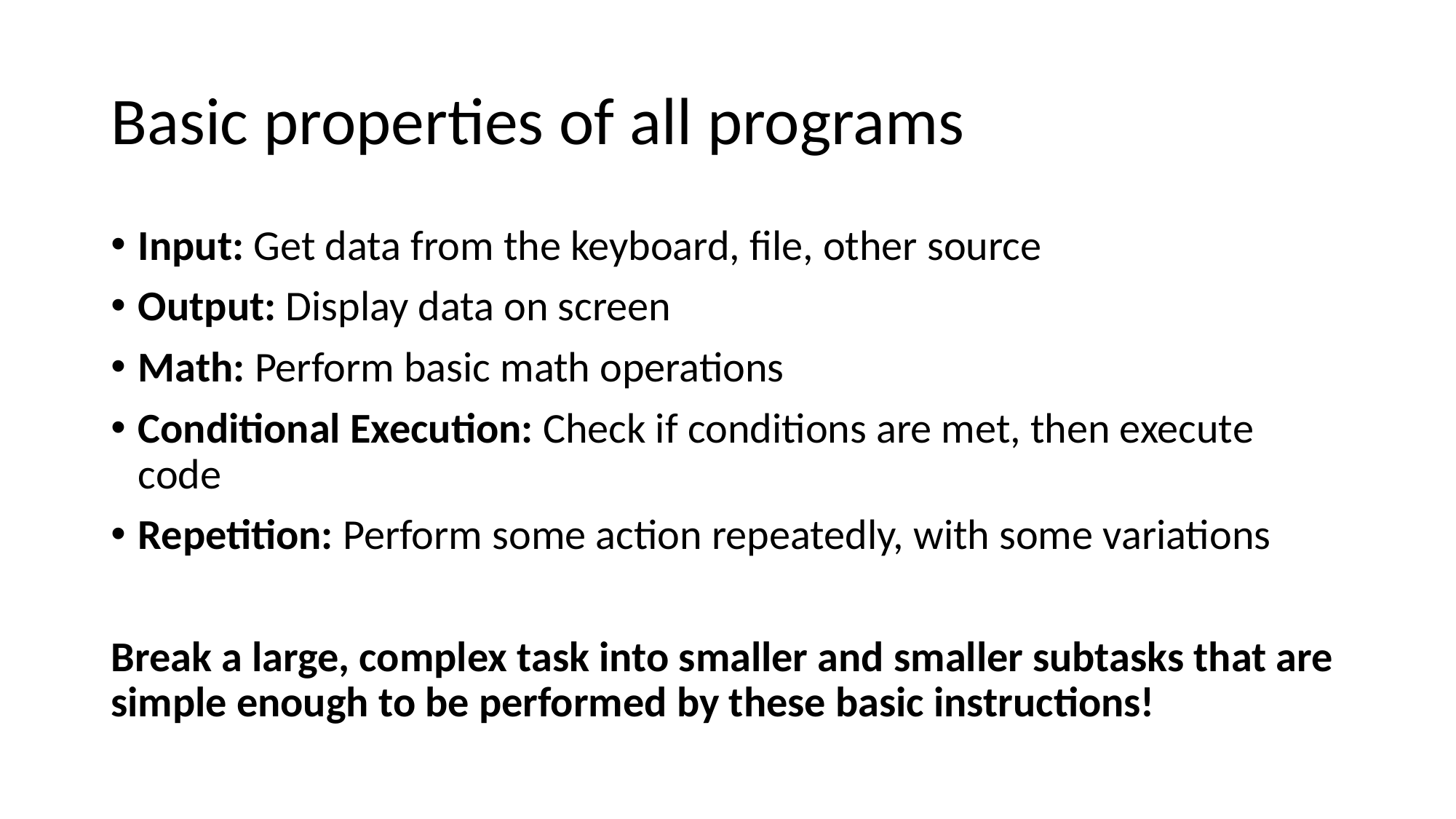

# Basic properties of all programs
Input: Get data from the keyboard, file, other source
Output: Display data on screen
Math: Perform basic math operations
Conditional Execution: Check if conditions are met, then execute code
Repetition: Perform some action repeatedly, with some variations

Break a large, complex task into smaller and smaller subtasks that are simple enough to be performed by these basic instructions!